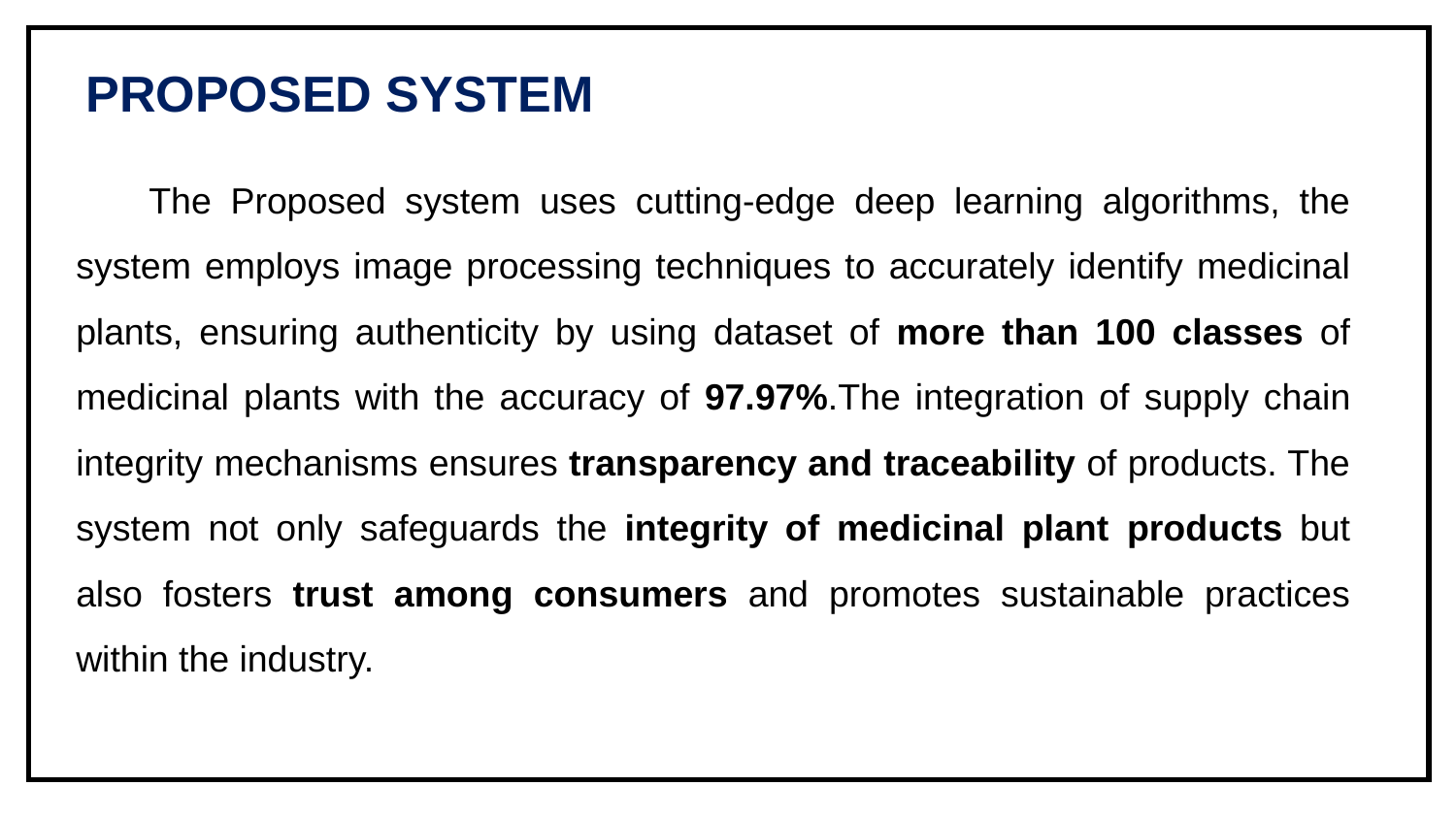

|  |
| --- |
PROPOSED SYSTEM
The Proposed system uses cutting-edge deep learning algorithms, the system employs image processing techniques to accurately identify medicinal plants, ensuring authenticity by using dataset of more than 100 classes of medicinal plants with the accuracy of 97.97%.The integration of supply chain integrity mechanisms ensures transparency and traceability of products. The system not only safeguards the integrity of medicinal plant products but also fosters trust among consumers and promotes sustainable practices within the industry.